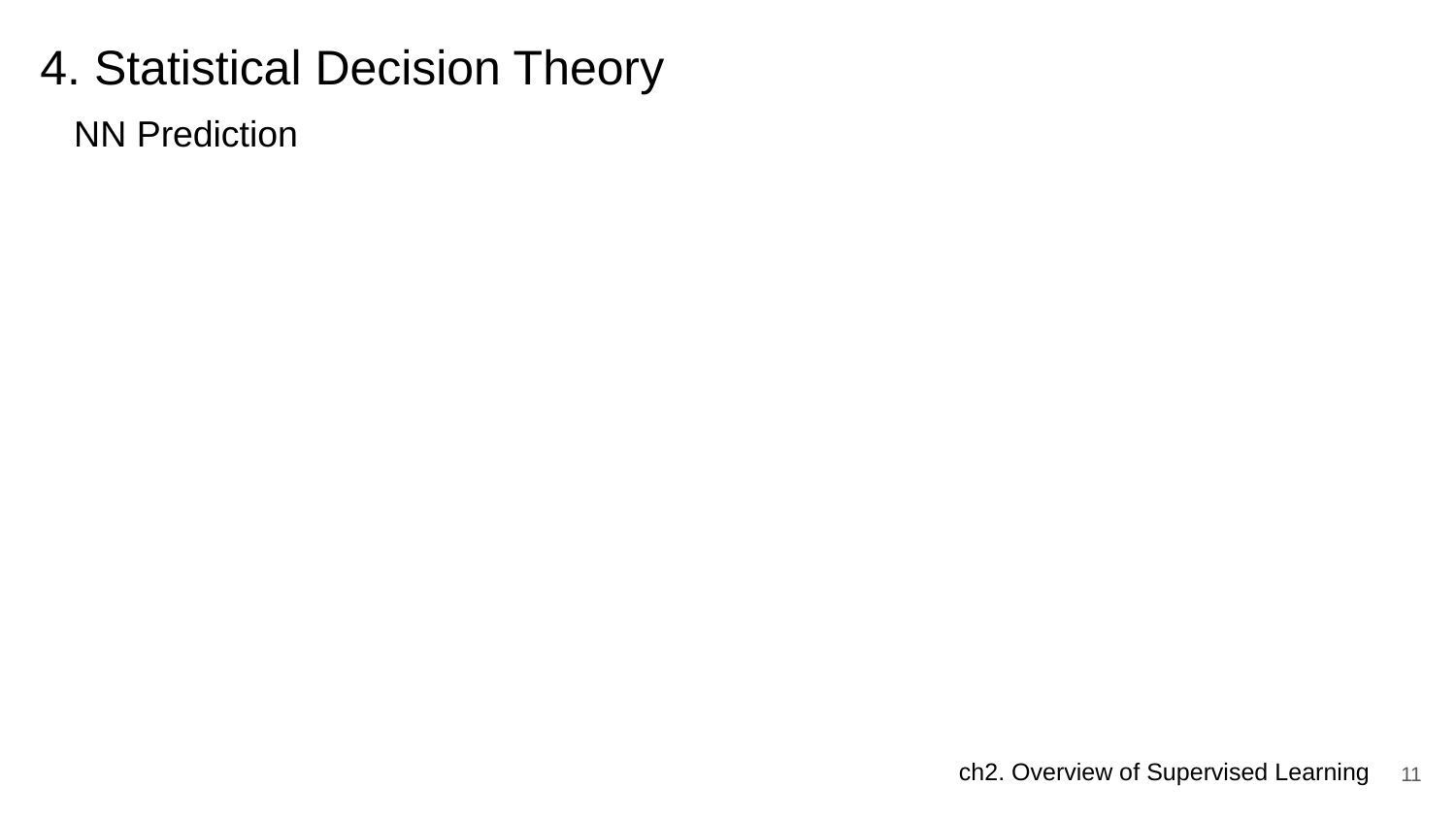

# 4. Statistical Decision Theory
NN Prediction
11